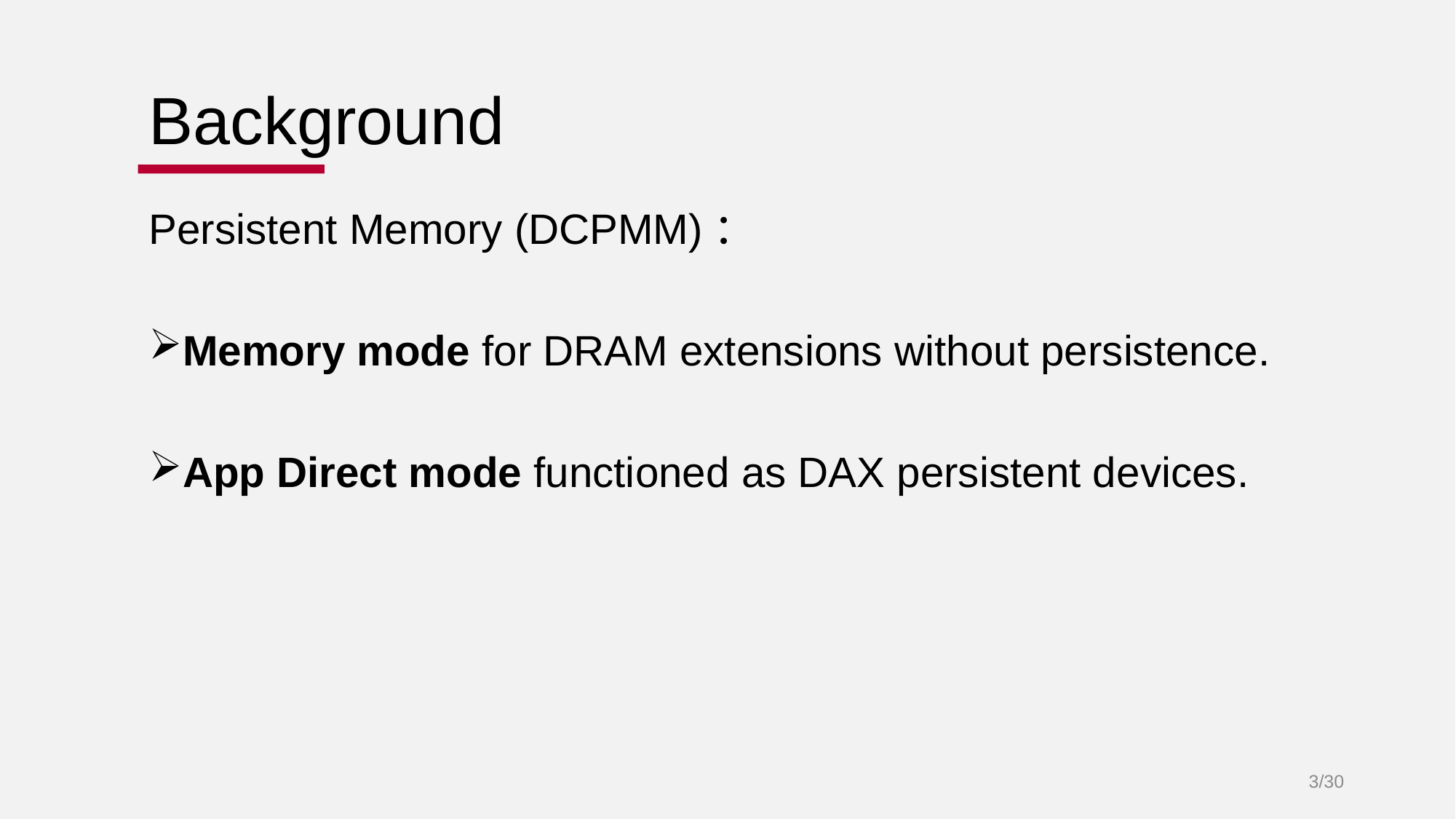

# Background
Persistent Memory (DCPMM)：

Memory mode for DRAM extensions without persistence.

App Direct mode functioned as DAX persistent devices.

3/30